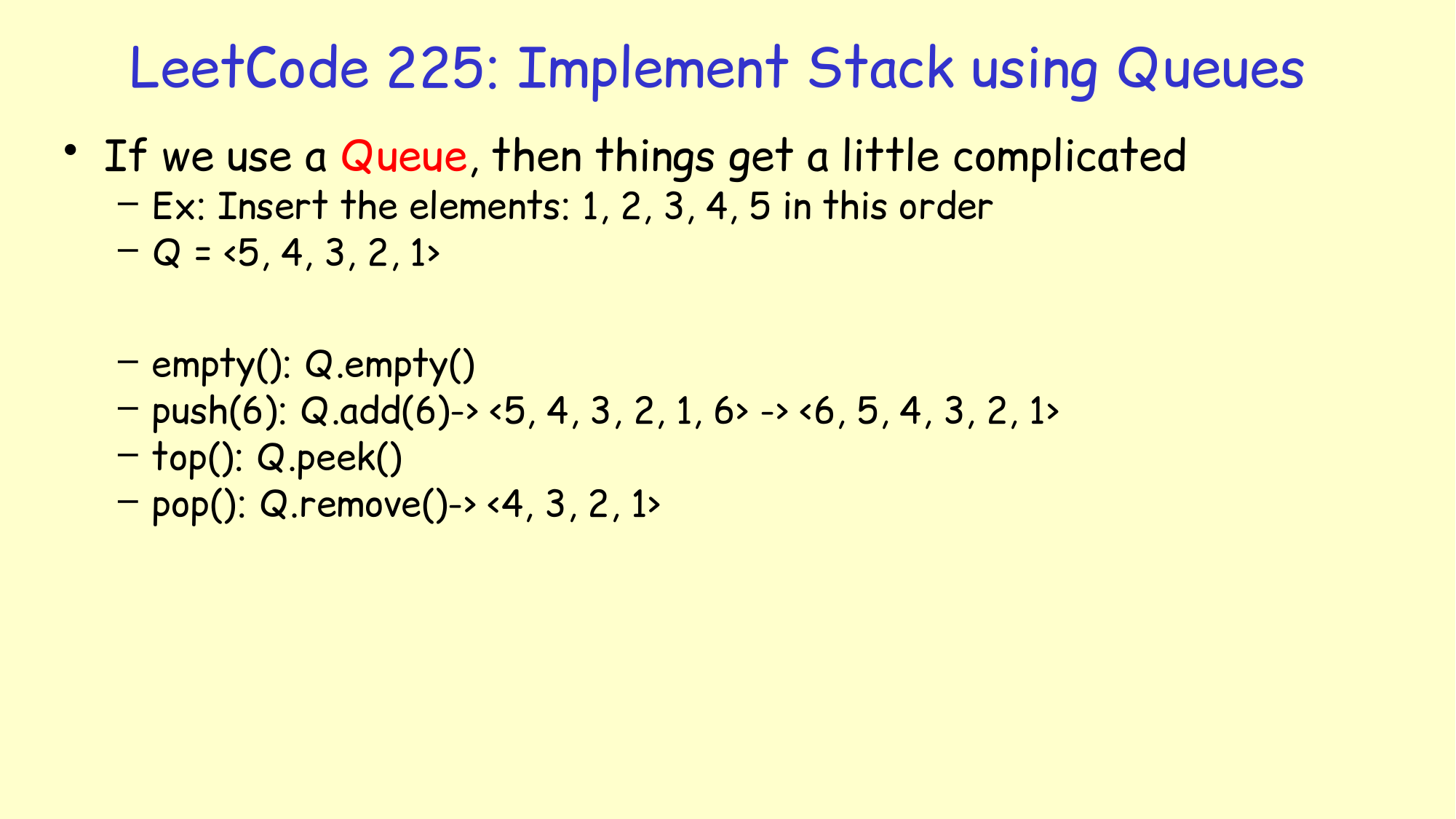

# LeetCode 225: Implement Stack using Queues
If we use a Queue, then things get a little complicated
Ex: Insert the elements: 1, 2, 3, 4, 5 in this order
Q = <5, 4, 3, 2, 1>

empty(): Q.empty()
push(6): Q.add(6)-> <5, 4, 3, 2, 1, 6> -> <6, 5, 4, 3, 2, 1>
top(): Q.peek()
pop(): Q.remove()-> <4, 3, 2, 1>